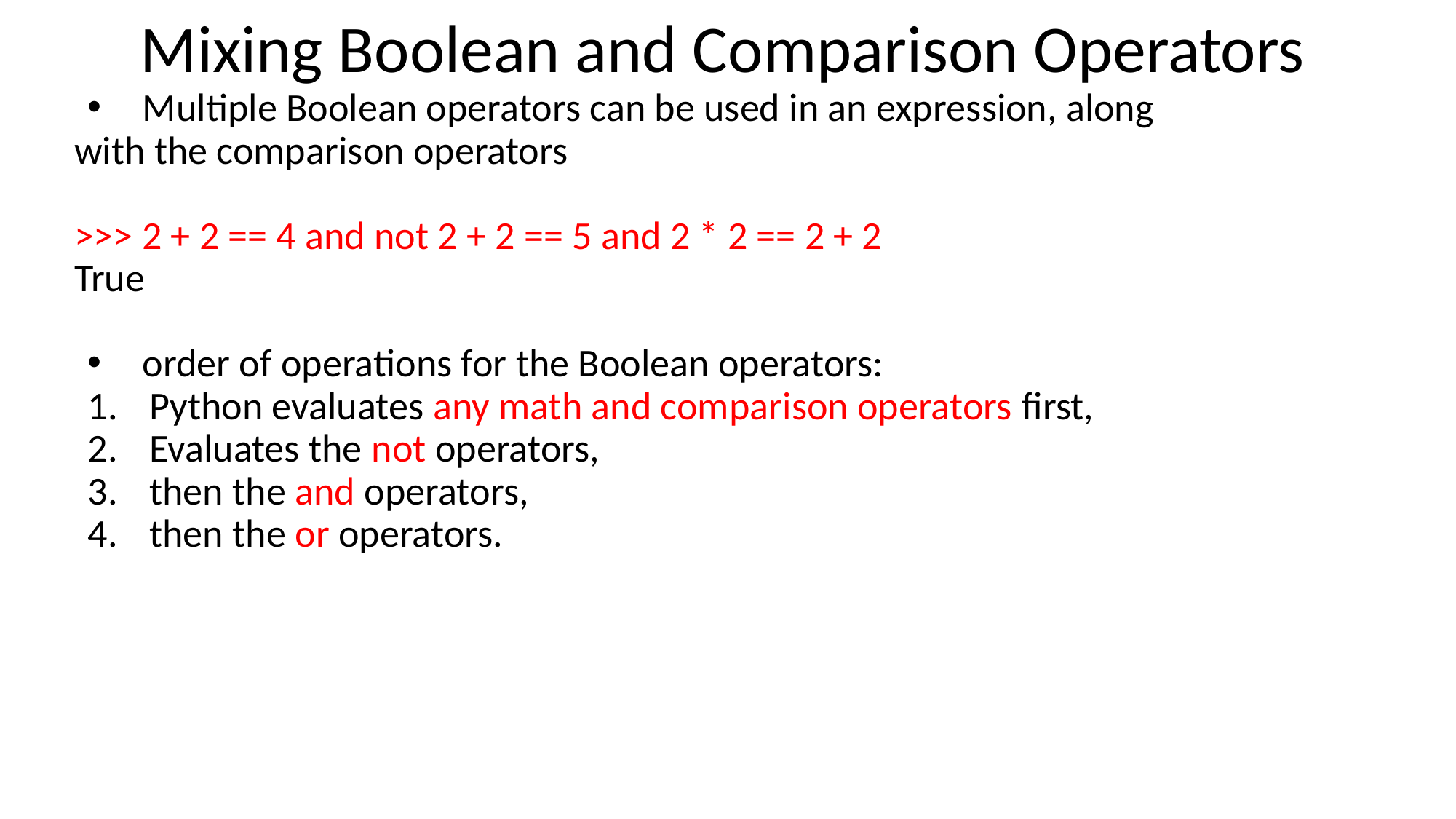

# Mixing Boolean and Comparison Operators
Multiple Boolean operators can be used in an expression, along
with the comparison operators

>>> 2 + 2 == 4 and not 2 + 2 == 5 and 2 * 2 == 2 + 2
True

order of operations for the Boolean operators:
Python evaluates any math and comparison operators first,
Evaluates the not operators,
then the and operators,
then the or operators.